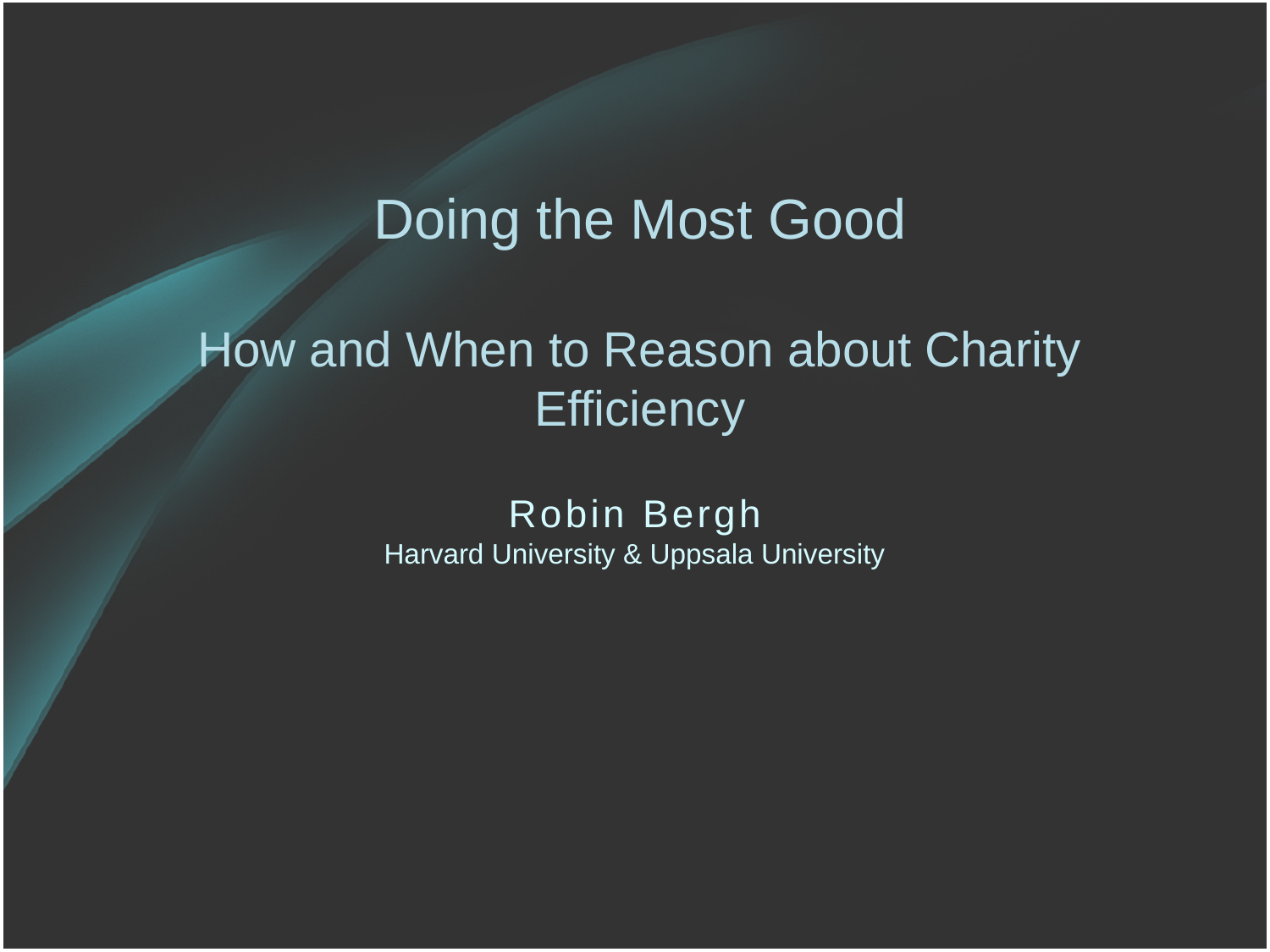

Doing the Most Good

How and When to Reason about Charity Efficiency
Robin Bergh
Harvard University & Uppsala University